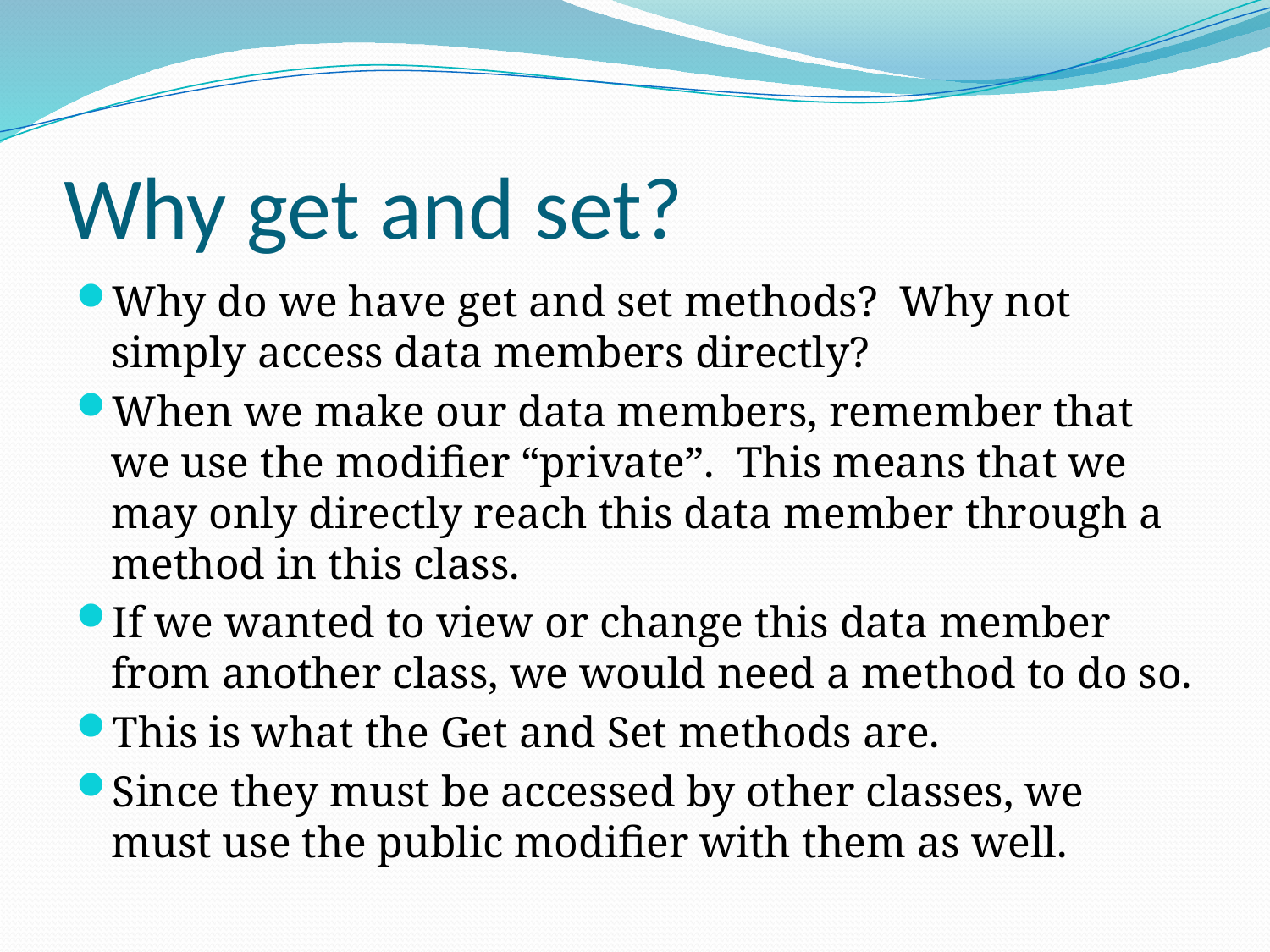

# Why get and set?
Why do we have get and set methods?  Why not simply access data members directly?
When we make our data members, remember that we use the modifier “private”.  This means that we may only directly reach this data member through a method in this class.
If we wanted to view or change this data member from another class, we would need a method to do so.
This is what the Get and Set methods are.
Since they must be accessed by other classes, we must use the public modifier with them as well.